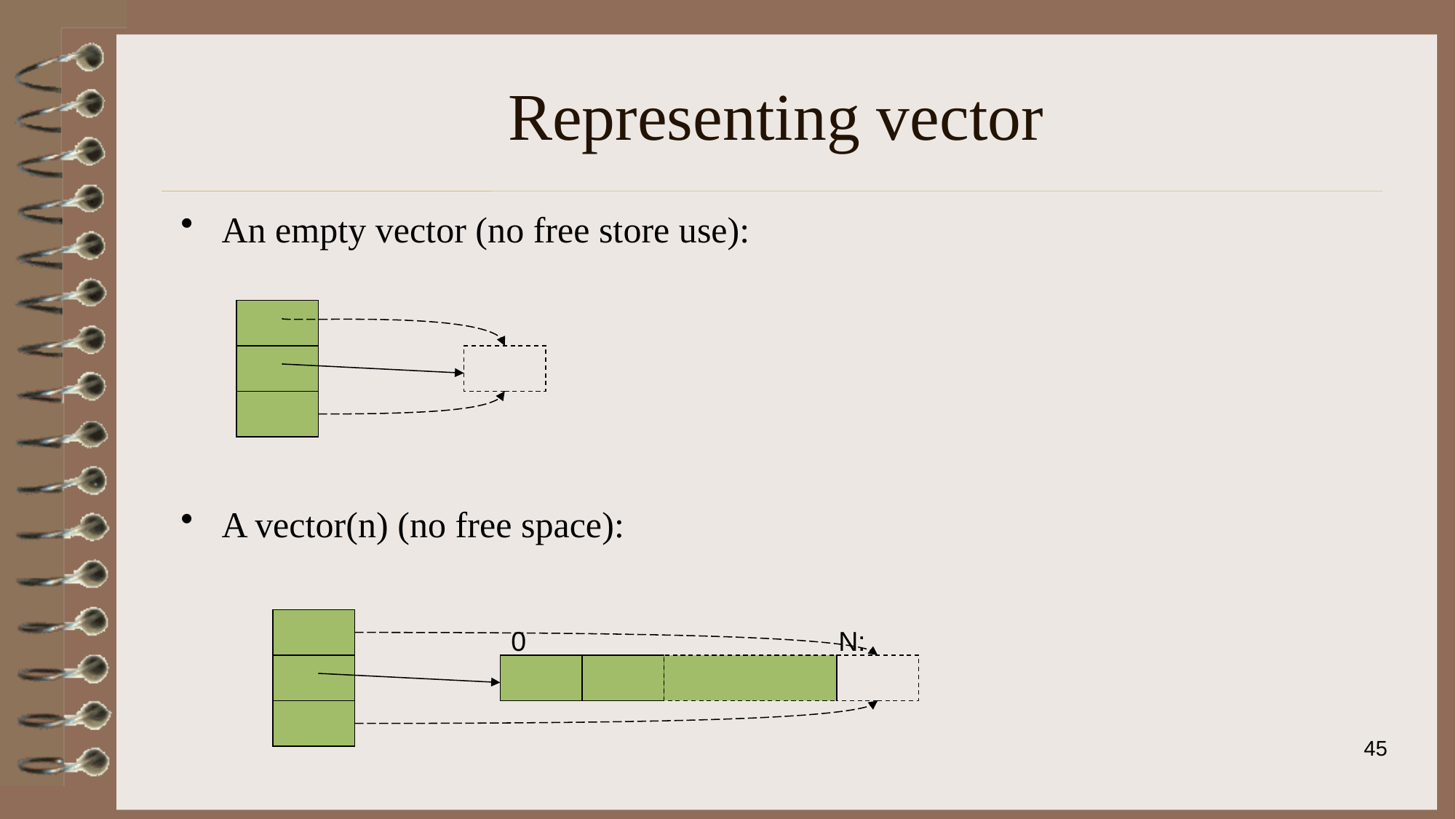

# Representing vector
An empty vector (no free store use):

A vector(n) (no free space):

0
N:

45